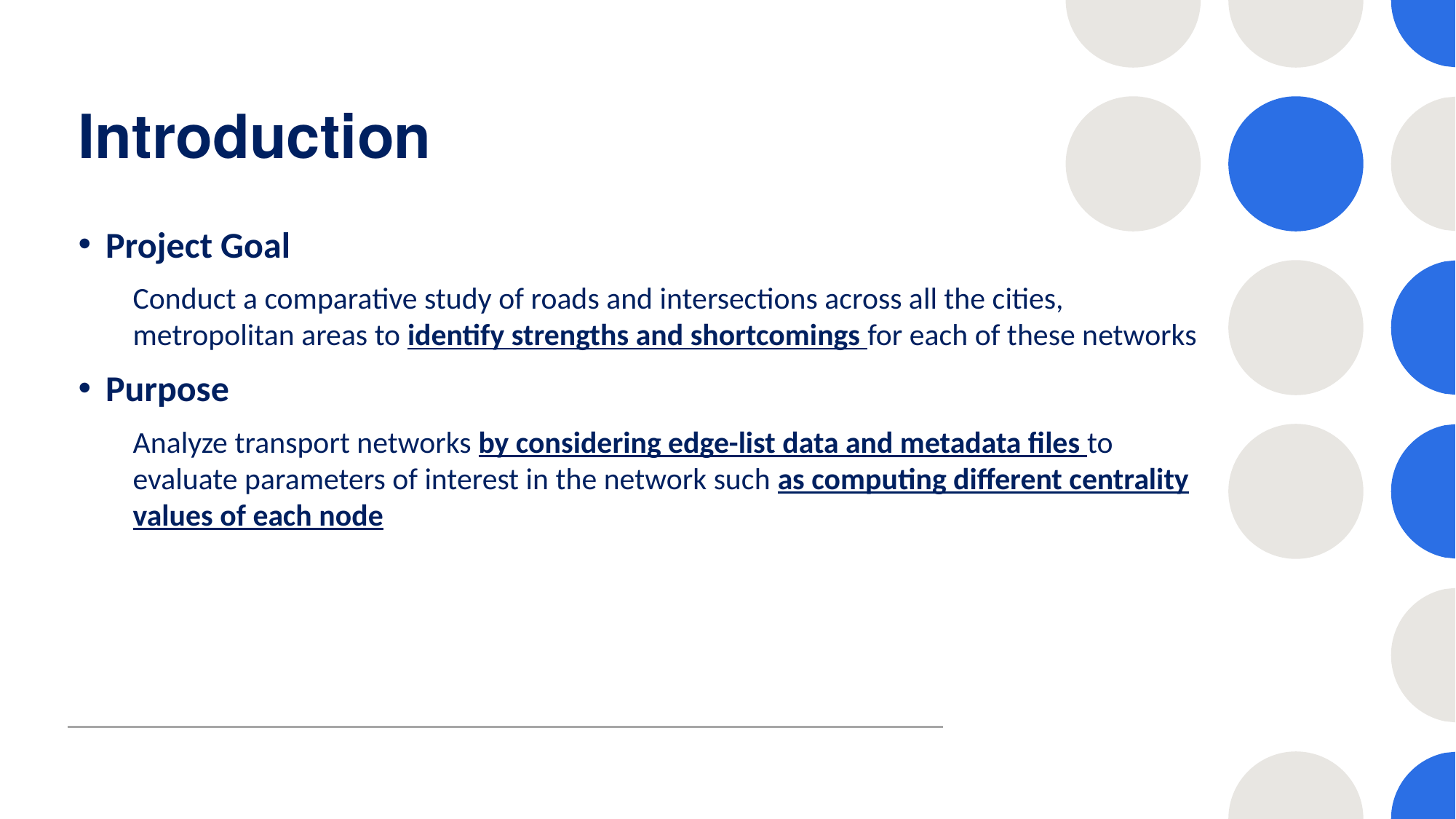

# Introduction
Project Goal
Conduct a comparative study of roads and intersections across all the cities, metropolitan areas to identify strengths and shortcomings for each of these networks
Purpose
Analyze transport networks by considering edge-list data and metadata files to evaluate parameters of interest in the network such as computing different centrality values of each node